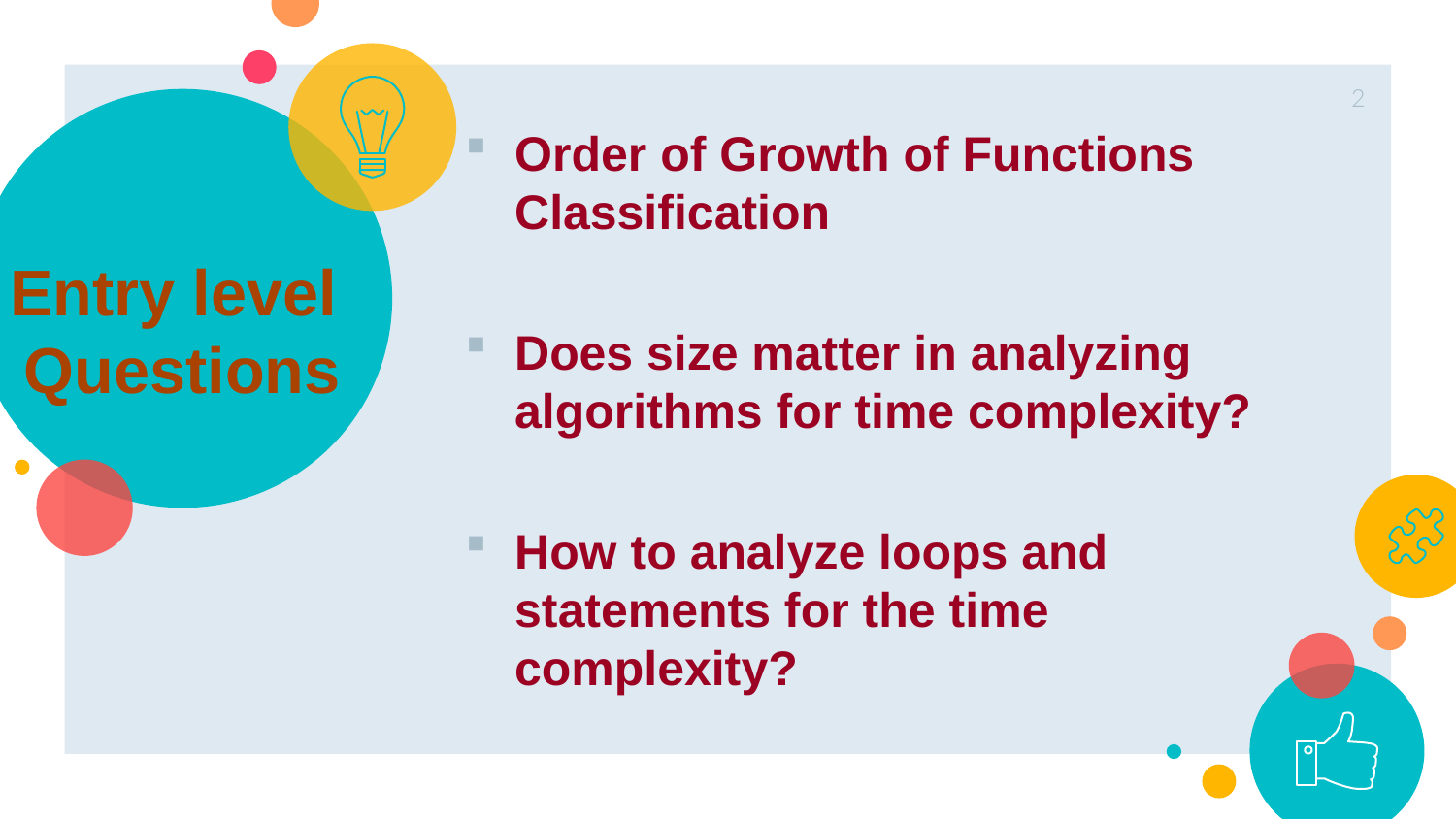

2
Order of Growth of Functions Classification

Does size matter in analyzing algorithms for time complexity?

How to analyze loops and statements for the time complexity?
# Entry level Questions